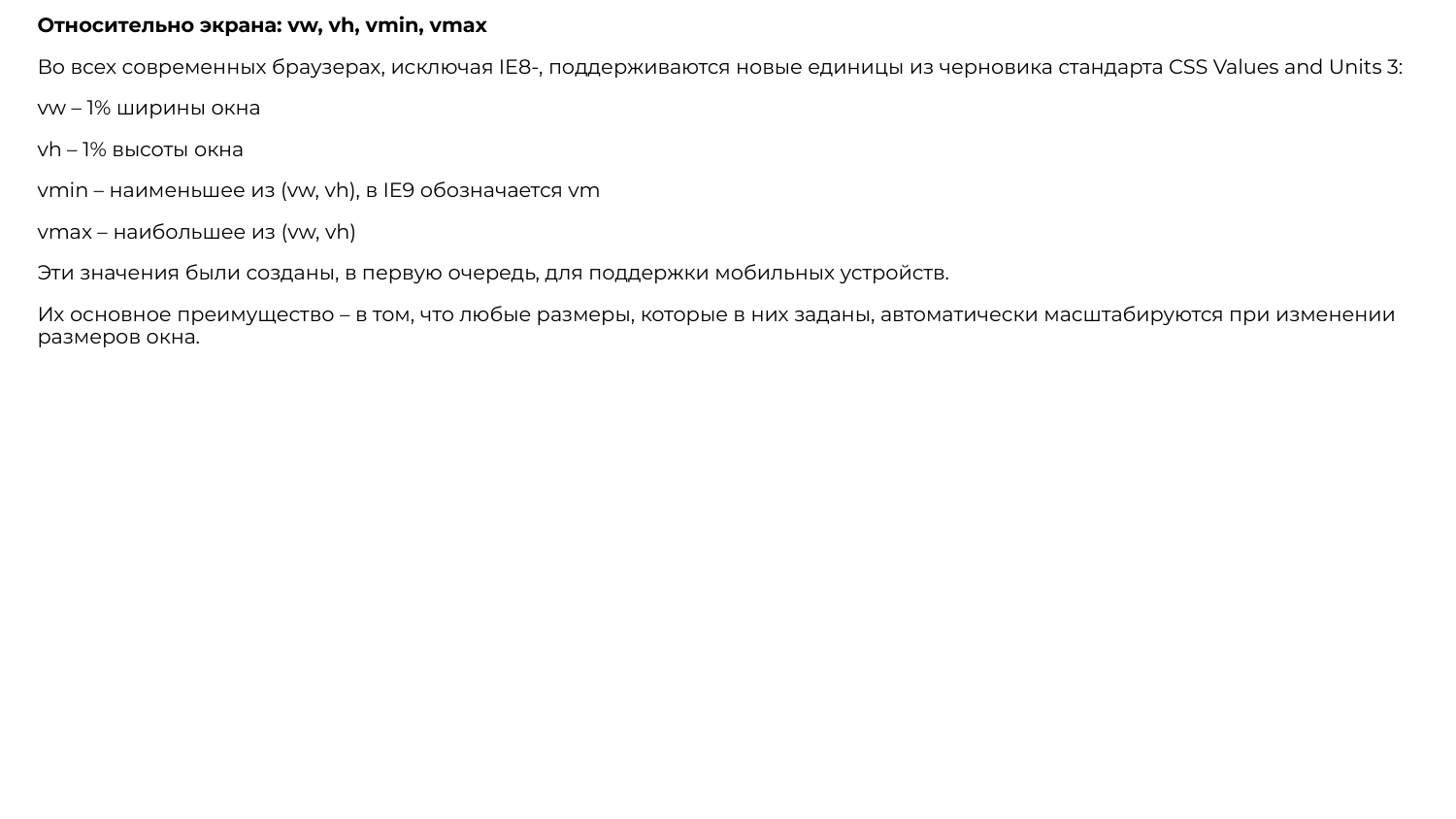

Относительно экрана: vw, vh, vmin, vmax
Во всех современных браузерах, исключая IE8-, поддерживаются новые единицы из черновика стандарта CSS Values and Units 3:
vw – 1% ширины окна
vh – 1% высоты окна
vmin – наименьшее из (vw, vh), в IE9 обозначается vm
vmax – наибольшее из (vw, vh)
Эти значения были созданы, в первую очередь, для поддержки мобильных устройств.
Их основное преимущество – в том, что любые размеры, которые в них заданы, автоматически масштабируются при изменении размеров окна.